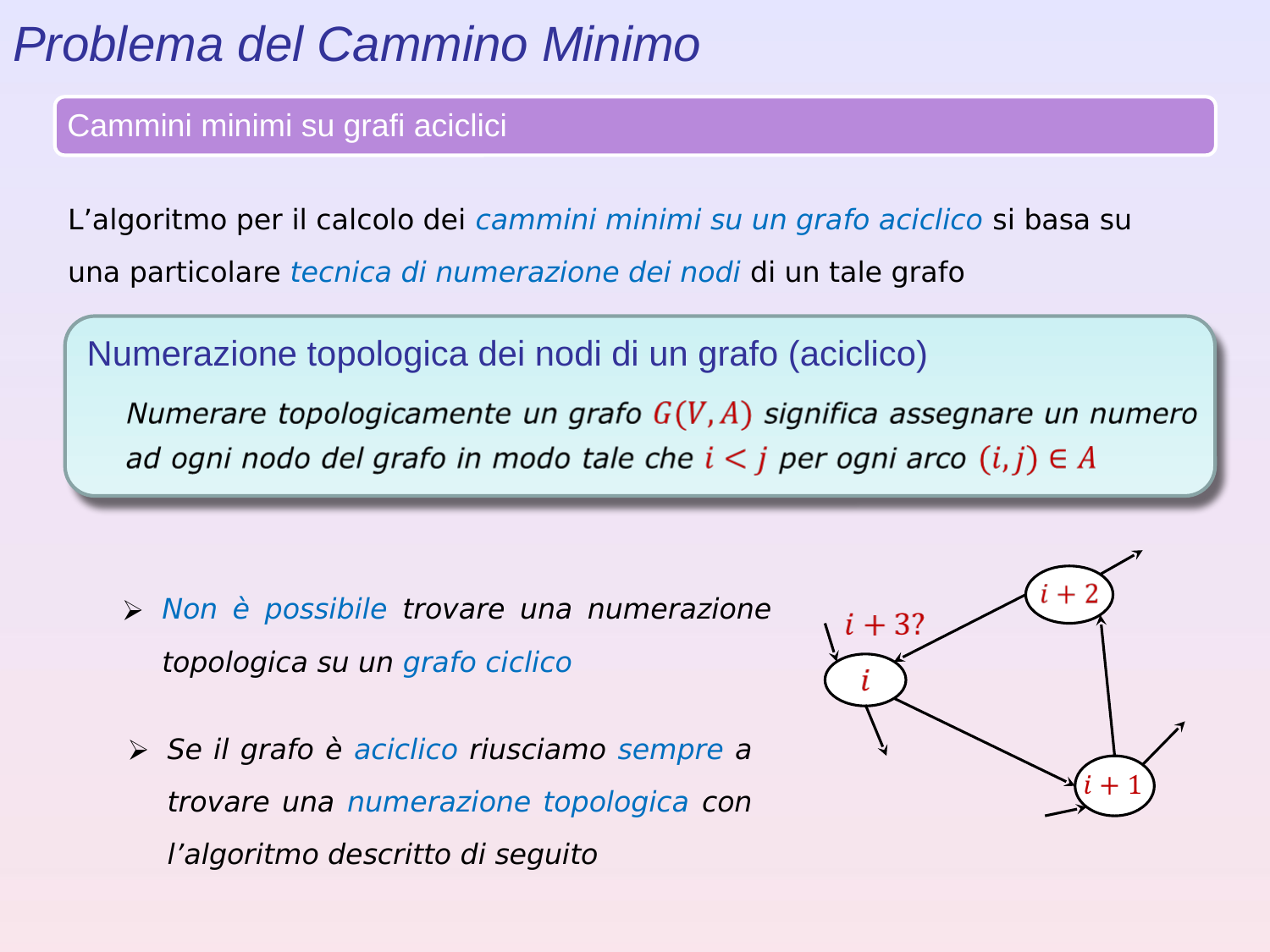

Problema del Cammino Minimo

Cammini minimi su grafi aciclici
L’algoritmo per il calcolo dei cammini minimi su un grafo aciclico si basa su una particolare tecnica di numerazione dei nodi di un tale grafo

Numerazione topologica dei nodi di un grafo (aciclico)

Non è possibile trovare una numerazione topologica su un grafo ciclico

Se il grafo è aciclico riusciamo sempre a trovare una numerazione topologica con l’algoritmo descritto di seguito